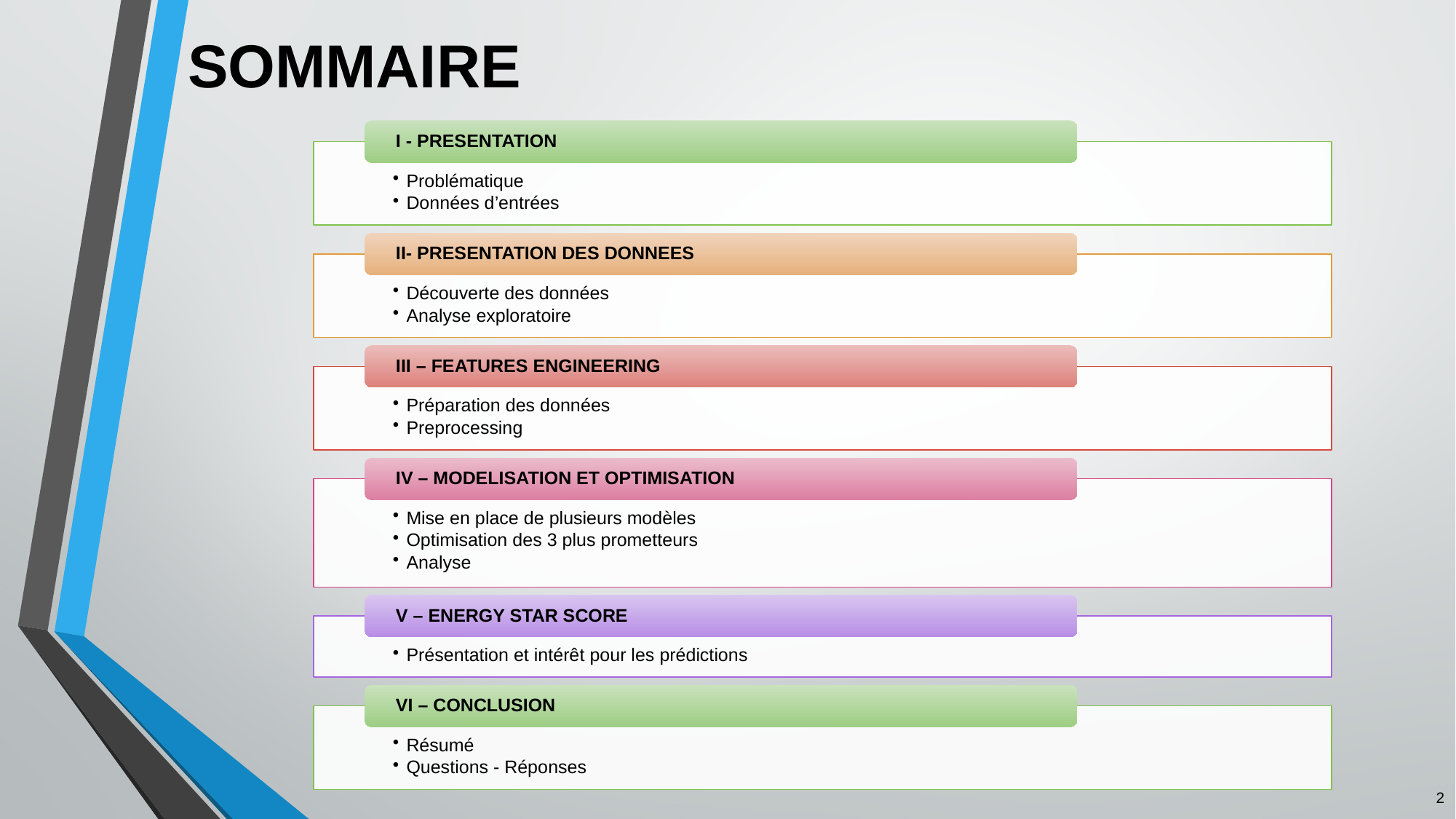

SOMMAIRE
Problématique
Données d’entrées
I - PRESENTATION
Découverte des données
Analyse exploratoire
II- PRESENTATION DES DONNEES
Préparation des données
Preprocessing
III – FEATURES ENGINEERING
Mise en place de plusieurs modèles
Optimisation des 3 plus prometteurs
Analyse
IV – MODELISATION ET OPTIMISATION
Présentation et intérêt pour les prédictions
V – ENERGY STAR SCORE
Résumé
Questions - Réponses
VI – CONCLUSION
2